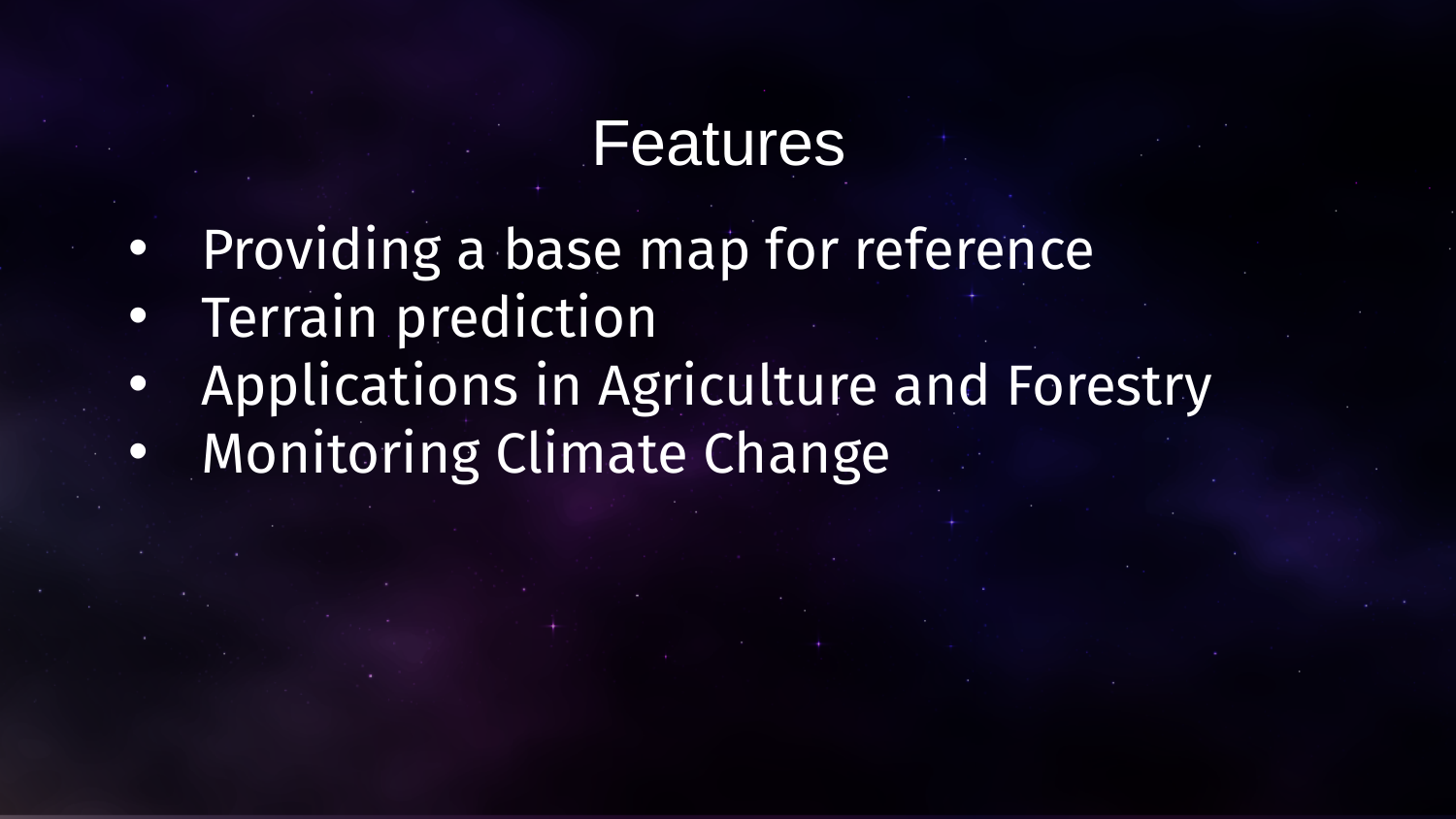

# Features
Providing a base map for reference
Terrain prediction
Applications in Agriculture and Forestry
Monitoring Climate Change